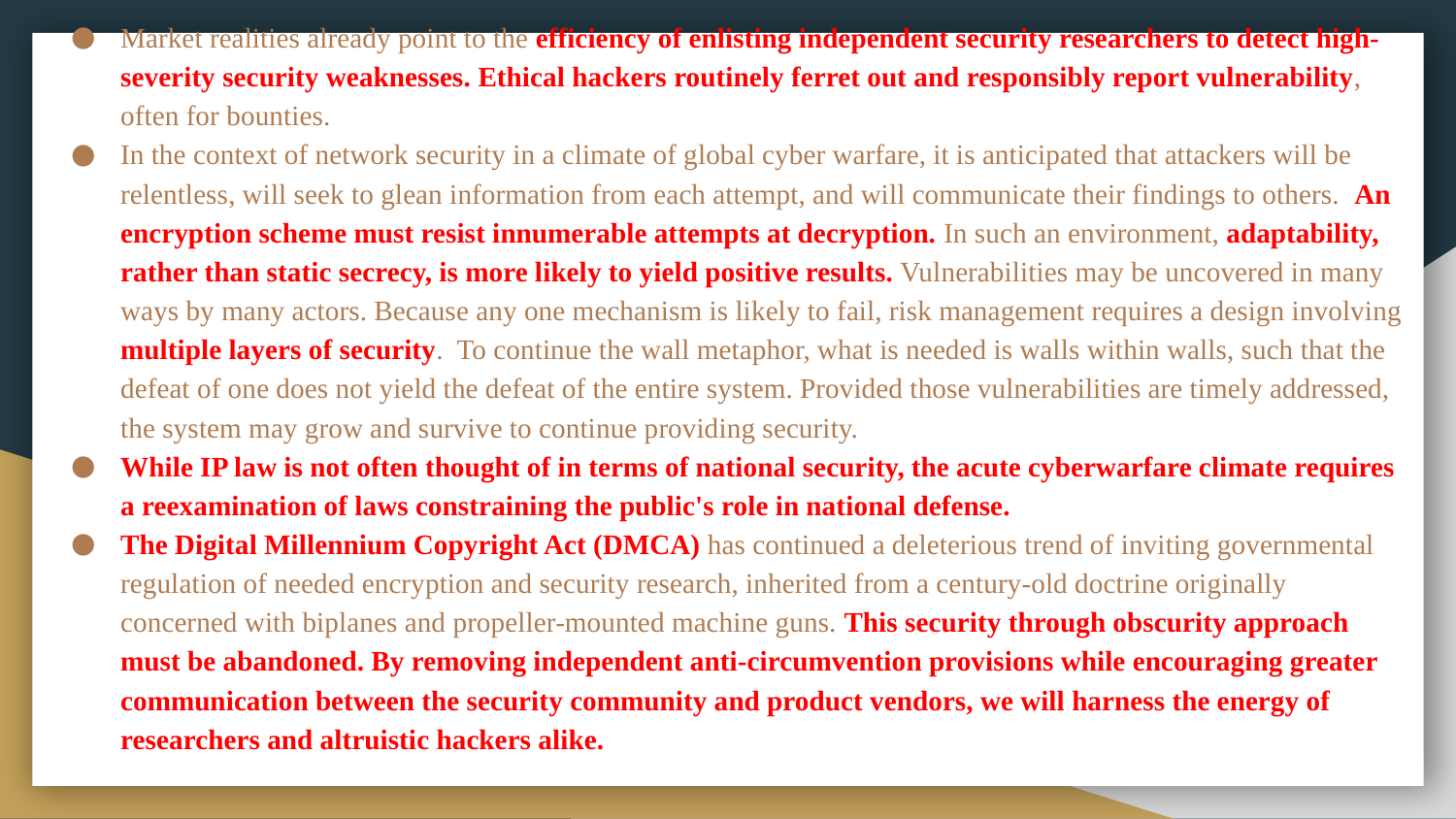

Market realities already point to the efficiency of enlisting independent security researchers to detect high-severity security weaknesses. Ethical hackers routinely ferret out and responsibly report vulnerability, often for bounties.
In the context of network security in a climate of global cyber warfare, it is anticipated that attackers will be relentless, will seek to glean information from each attempt, and will communicate their findings to others.  An encryption scheme must resist innumerable attempts at decryption. In such an environment, adaptability, rather than static secrecy, is more likely to yield positive results. Vulnerabilities may be uncovered in many ways by many actors. Because any one mechanism is likely to fail, risk management requires a design involving multiple layers of security.  To continue the wall metaphor, what is needed is walls within walls, such that the defeat of one does not yield the defeat of the entire system. Provided those vulnerabilities are timely addressed, the system may grow and survive to continue providing security.
While IP law is not often thought of in terms of national security, the acute cyberwarfare climate requires a reexamination of laws constraining the public's role in national defense.
The Digital Millennium Copyright Act (DMCA) has continued a deleterious trend of inviting governmental regulation of needed encryption and security research, inherited from a century-old doctrine originally concerned with biplanes and propeller-mounted machine guns. This security through obscurity approach must be abandoned. By removing independent anti-circumvention provisions while encouraging greater communication between the security community and product vendors, we will harness the energy of researchers and altruistic hackers alike.